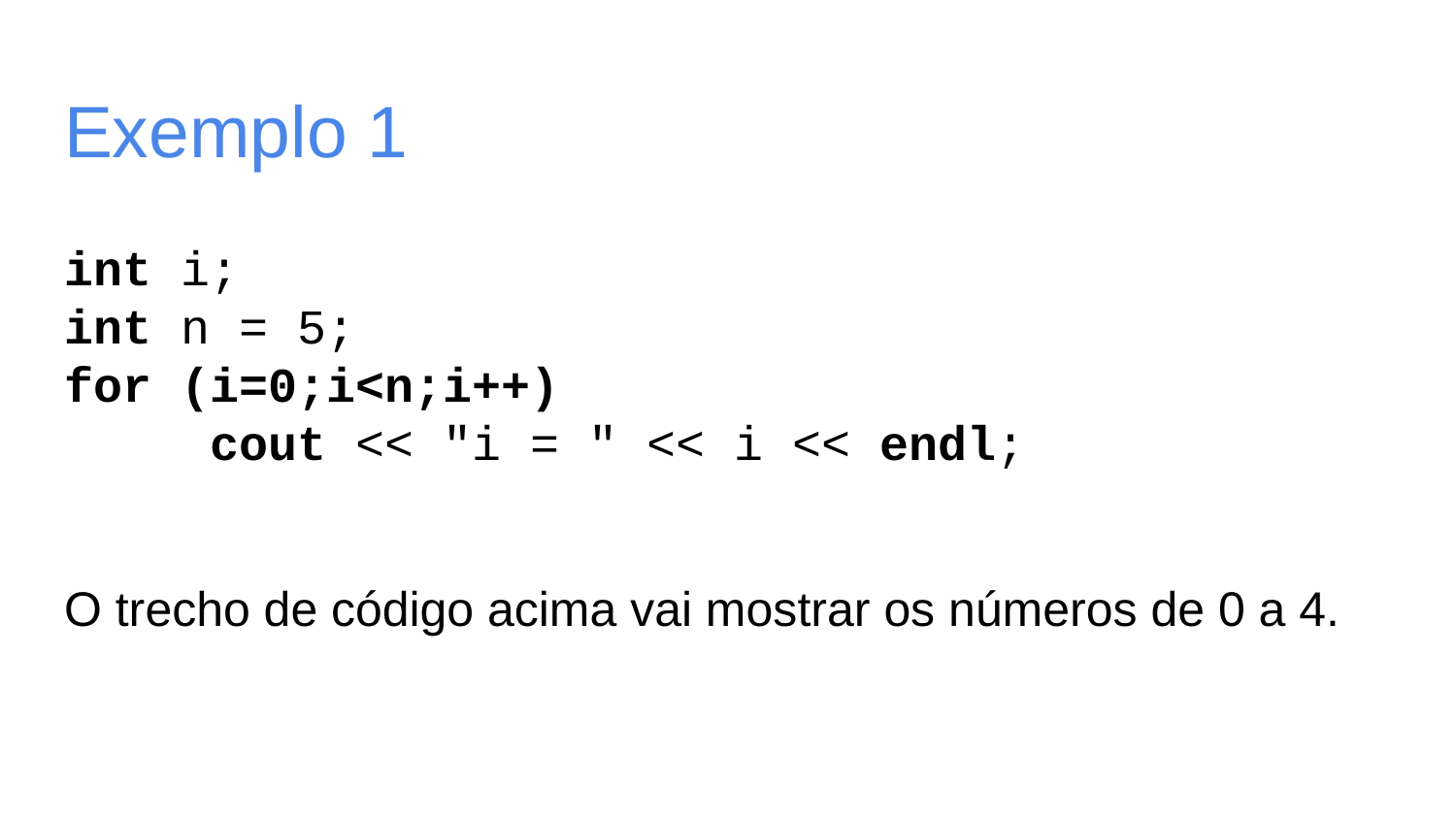

# Exemplo 1
int i;
int n = 5;
for (i=0;i<n;i++)
	cout << "i = " << i << endl;

O trecho de código acima vai mostrar os números de 0 a 4.